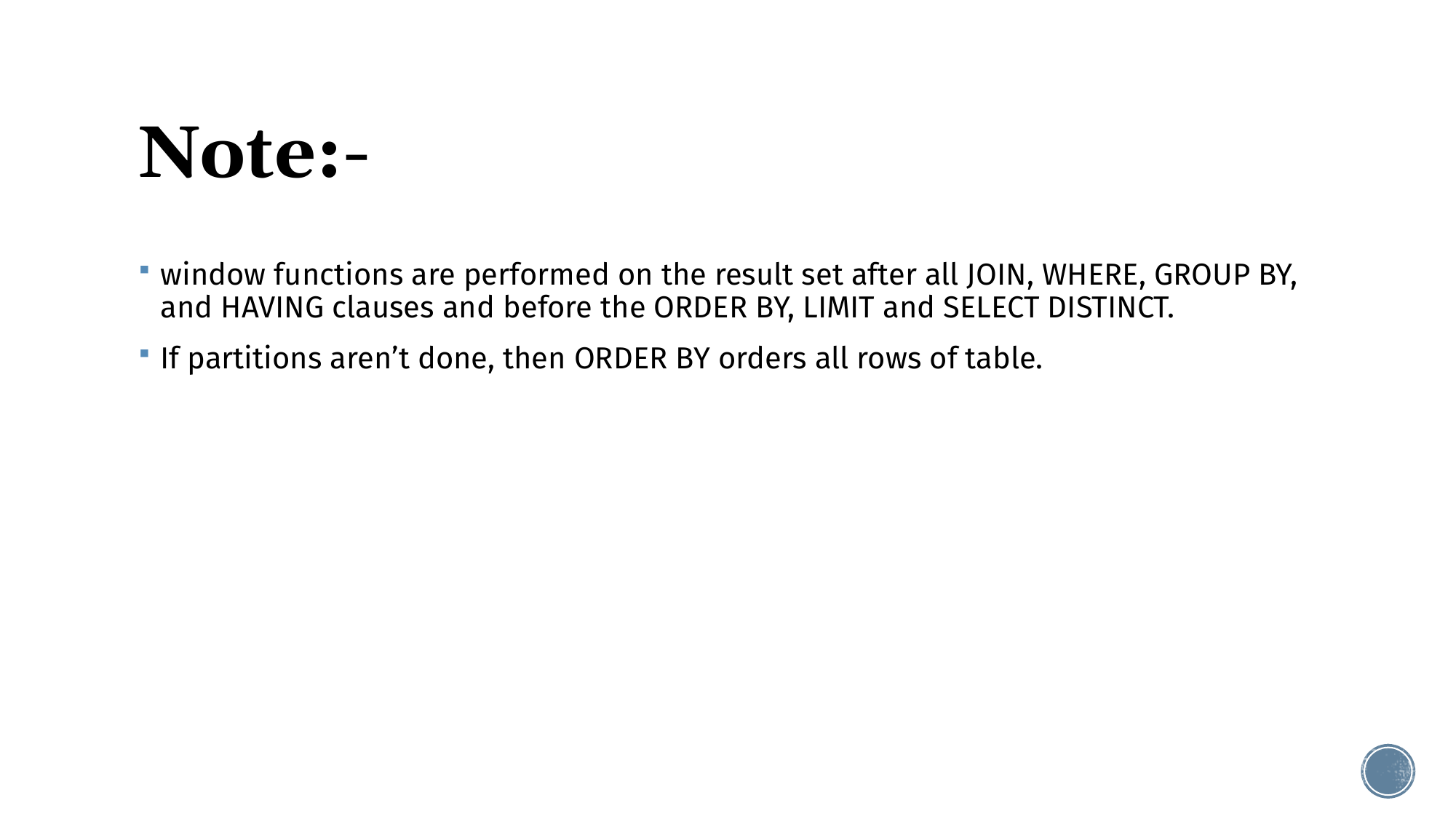

# Note:-
window functions are performed on the result set after all JOIN, WHERE, GROUP BY, and HAVING clauses and before the ORDER BY, LIMIT and SELECT DISTINCT.
If partitions aren’t done, then ORDER BY orders all rows of table.